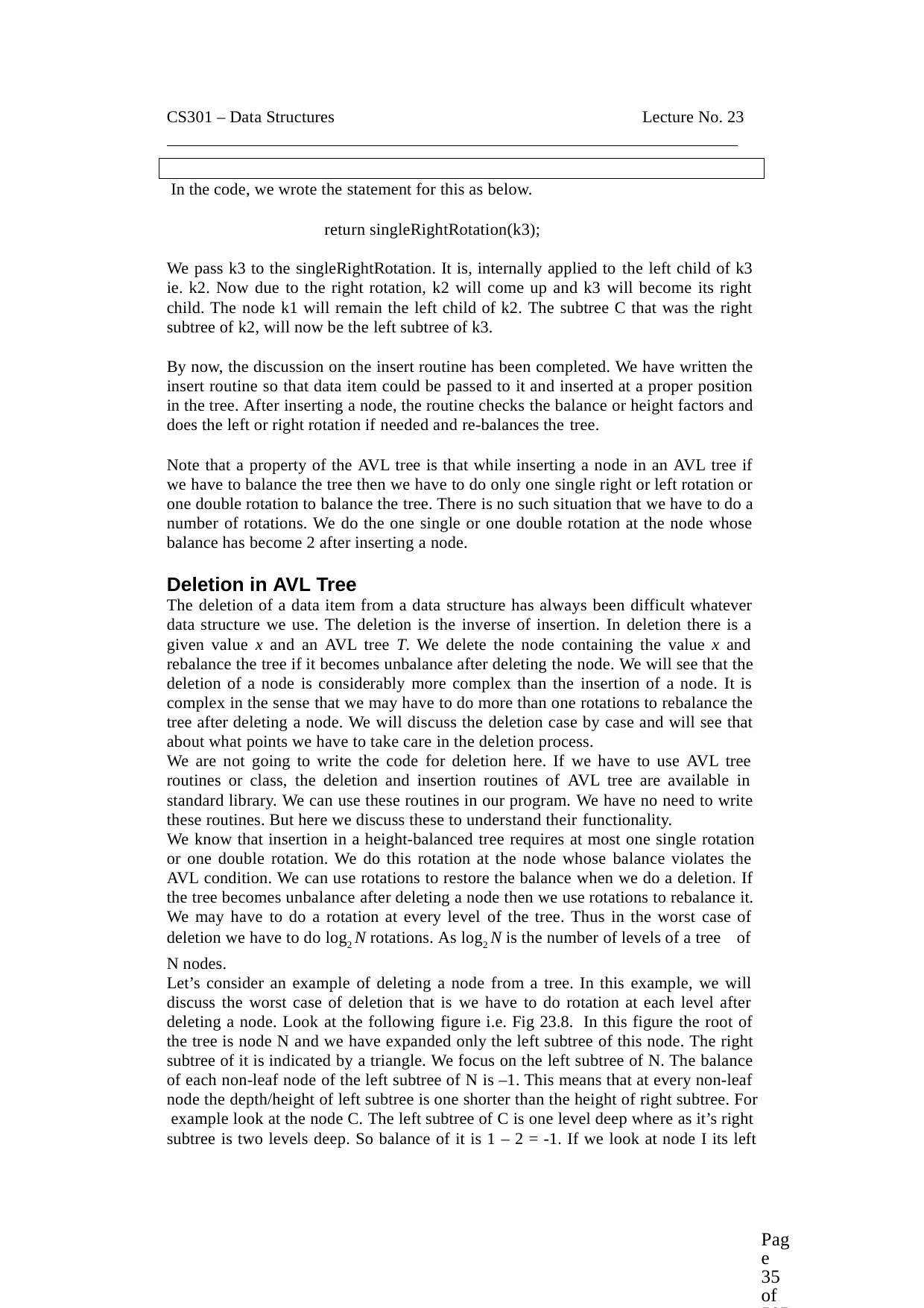

CS301 – Data Structures
Lecture No. 23

In the code, we wrote the statement for this as below.

return singleRightRotation(k3);

We pass k3 to the singleRightRotation. It is, internally applied to the left child of k3  ie. k2. Now due to the right rotation, k2 will come up and k3 will become its right  child. The node k1 will remain the left child of k2. The subtree C that was the right  subtree of k2, will now be the left subtree of k3.

By now, the discussion on the insert routine has been completed. We have written the  insert routine so that data item could be passed to it and inserted at a proper position  in the tree. After inserting a node, the routine checks the balance or height factors and  does the left or right rotation if needed and re-balances the tree.

Note that a property of the AVL tree is that while inserting a node in an AVL tree if  we have to balance the tree then we have to do only one single right or left rotation or  one double rotation to balance the tree. There is no such situation that we have to do a  number of rotations. We do the one single or one double rotation at the node whose  balance has become 2 after inserting a node.

Deletion in AVL Tree
The deletion of a data item from a data structure has always been difficult whatever  data structure we use. The deletion is the inverse of insertion. In deletion there is a  given value x and an AVL tree T. We delete the node containing the value x and  rebalance the tree if it becomes unbalance after deleting the node. We will see that the  deletion of a node is considerably more complex than the insertion of a node. It is  complex in the sense that we may have to do more than one rotations to rebalance the  tree after deleting a node. We will discuss the deletion case by case and will see that  about what points we have to take care in the deletion process.
We are not going to write the code for deletion here. If we have to use AVL tree  routines or class, the deletion and insertion routines of AVL tree are available in  standard library. We can use these routines in our program. We have no need to write  these routines. But here we discuss these to understand their functionality.
We know that insertion in a height-balanced tree requires at most one single rotation
or one double rotation. We do this rotation at the node whose balance violates the  AVL condition. We can use rotations to restore the balance when we do a deletion. If  the tree becomes unbalance after deleting a node then we use rotations to rebalance it.  We may have to do a rotation at every level of the tree. Thus in the worst case of  deletion we have to do log2 N rotations. As log2 N is the number of levels of a tree   of
N nodes.
Let’s consider an example of deleting a node from a tree. In this example, we will  discuss the worst case of deletion that is we have to do rotation at each level after  deleting a node. Look at the following figure i.e. Fig 23.8. In this figure the root of  the tree is node N and we have expanded only the left subtree of this node. The right  subtree of it is indicated by a triangle. We focus on the left subtree of N. The balance  of each non-leaf node of the left subtree of N is –1. This means that at every non-leaf  node the depth/height of left subtree is one shorter than the height of right subtree. For  example look at the node C. The left subtree of C is one level deep where as it’s right  subtree is two levels deep. So balance of it is 1 – 2 = -1. If we look at node I its left

Page 35 of 505